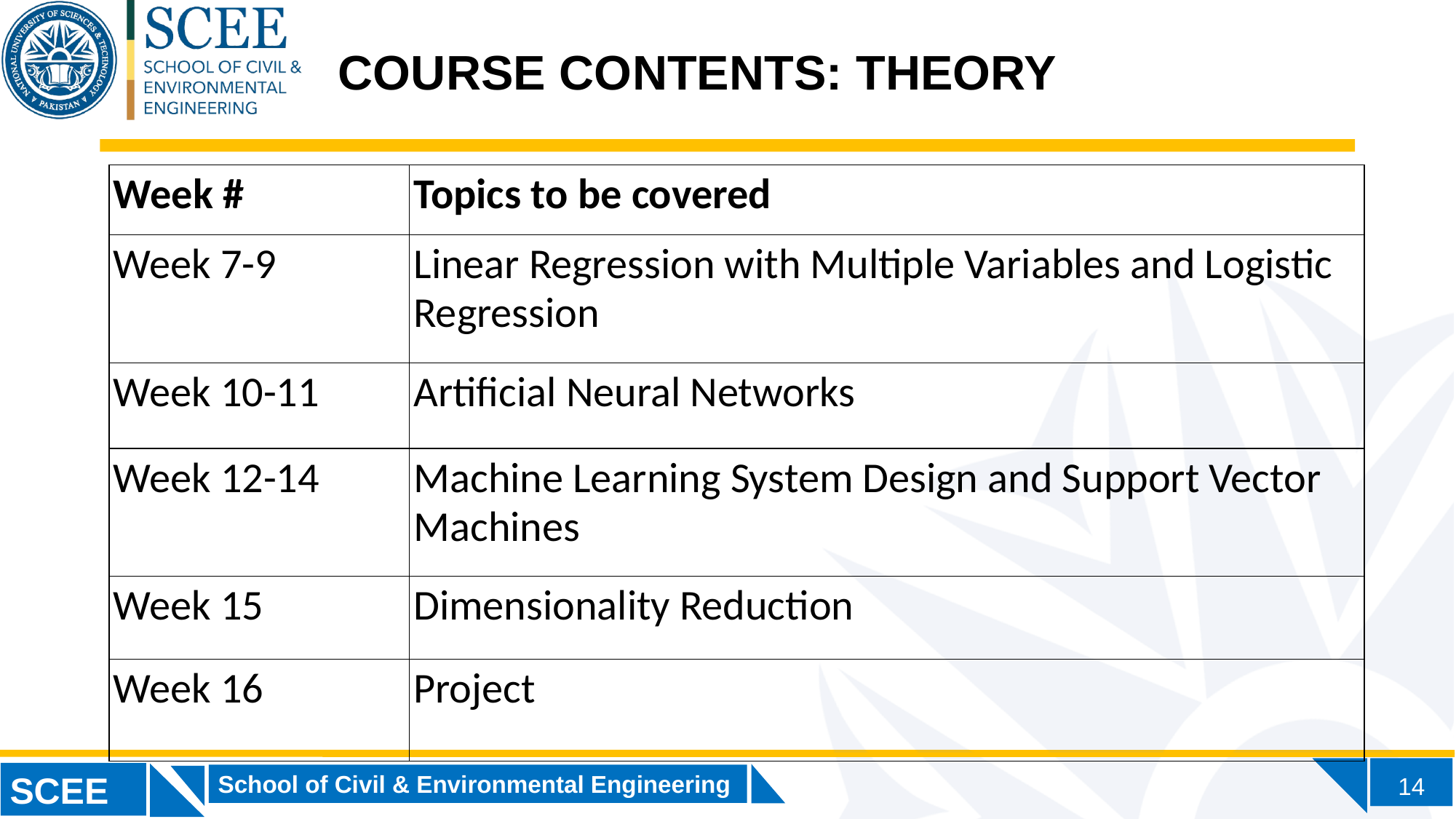

COURSE CONTENTS: THEORY
| Week # | Topics to be covered |
| --- | --- |
| Week 7-9 | Linear Regression with Multiple Variables and Logistic Regression |
| Week 10-11 | Artificial Neural Networks |
| Week 12-14 | Machine Learning System Design and Support Vector Machines |
| Week 15 | Dimensionality Reduction |
| Week 16 | Project |